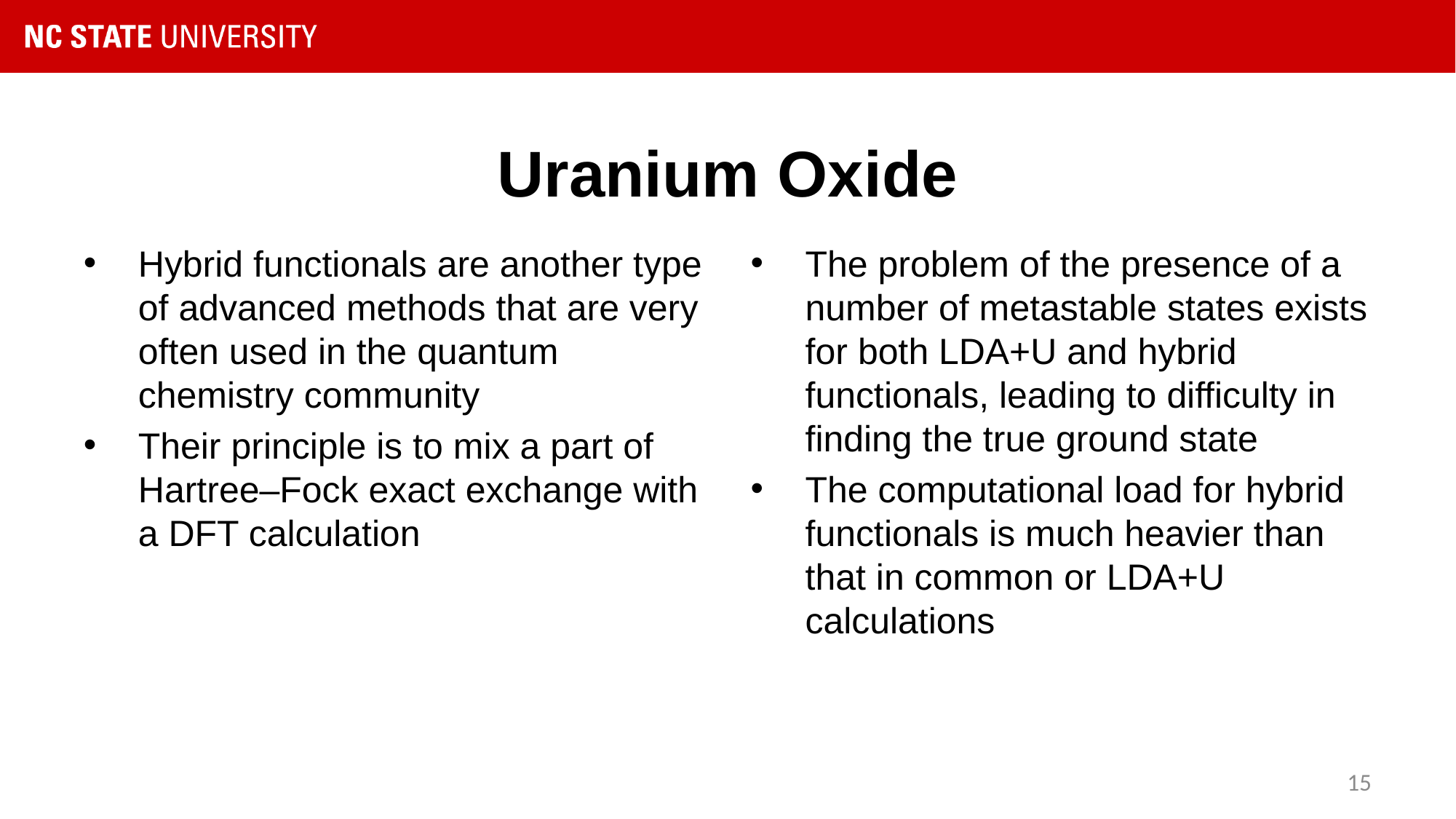

# Uranium Oxide
Hybrid functionals are another type of advanced methods that are very often used in the quantum chemistry community
Their principle is to mix a part of Hartree–Fock exact exchange with a DFT calculation

The problem of the presence of a number of metastable states exists for both LDA+U and hybrid functionals, leading to difficulty in finding the true ground state
The computational load for hybrid functionals is much heavier than that in common or LDA+U calculations

15